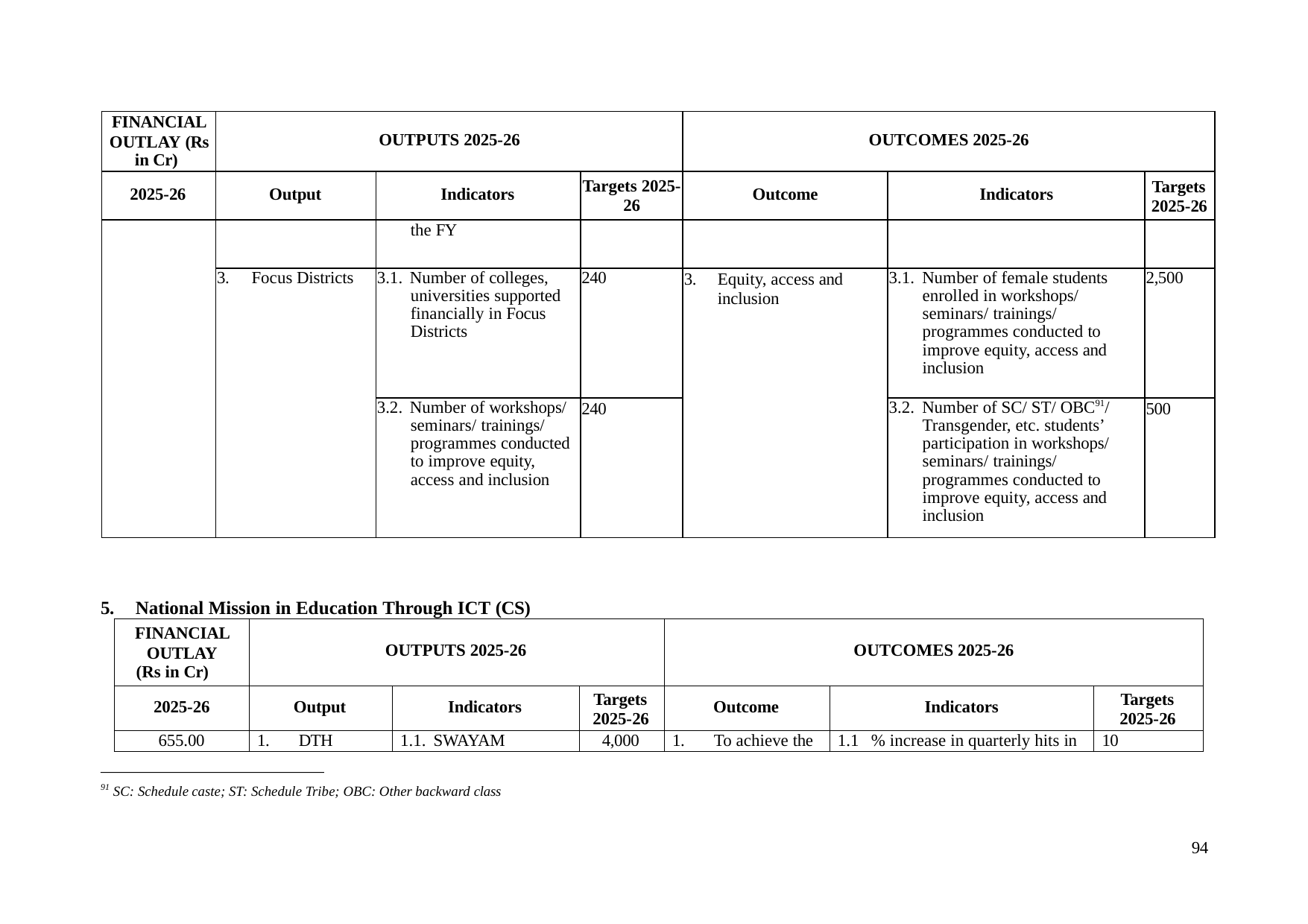

| FINANCIAL OUTLAY (Rs in Cr) | OUTPUTS 2025-26 |  |  | OUTCOMES 2025-26 |  |  |
| --- | --- | --- | --- | --- | --- | --- |
| 2025-26 | Output | Indicators | Targets 2025- 26 | Outcome | Indicators | Targets 2025-26 |
|  |  | the FY |  |  |  |  |
|  | 3. Focus Districts | 3.1. Number of colleges, universities supported financially in Focus Districts | 240 | 3. Equity, access and inclusion | 3.1. Number of female students enrolled in workshops/ seminars/ trainings/ programmes conducted to improve equity, access and inclusion | 2,500 |
|  |  | 3.2. Number of workshops/ seminars/ trainings/ programmes conducted to improve equity, access and inclusion | 240 |  | 3.2. Number of SC/ ST/ OBC91/ Transgender, etc. students’ participation in workshops/ seminars/ trainings/ programmes conducted to improve equity, access and inclusion | 500 |
5.	National Mission in Education Through ICT (CS)
| FINANCIAL OUTLAY (Rs in Cr) | OUTPUTS 2025-26 |  |  | OUTCOMES 2025-26 |  |  |
| --- | --- | --- | --- | --- | --- | --- |
| 2025-26 | Output | Indicators | Targets 2025-26 | Outcome | Indicators | Targets 2025-26 |
| 655.00 | 1. DTH | 1.1. SWAYAM | 4,000 | 1. To achieve the | 1.1 % increase in quarterly hits in | 10 |

91 SC: Schedule caste; ST: Schedule Tribe; OBC: Other backward class
94